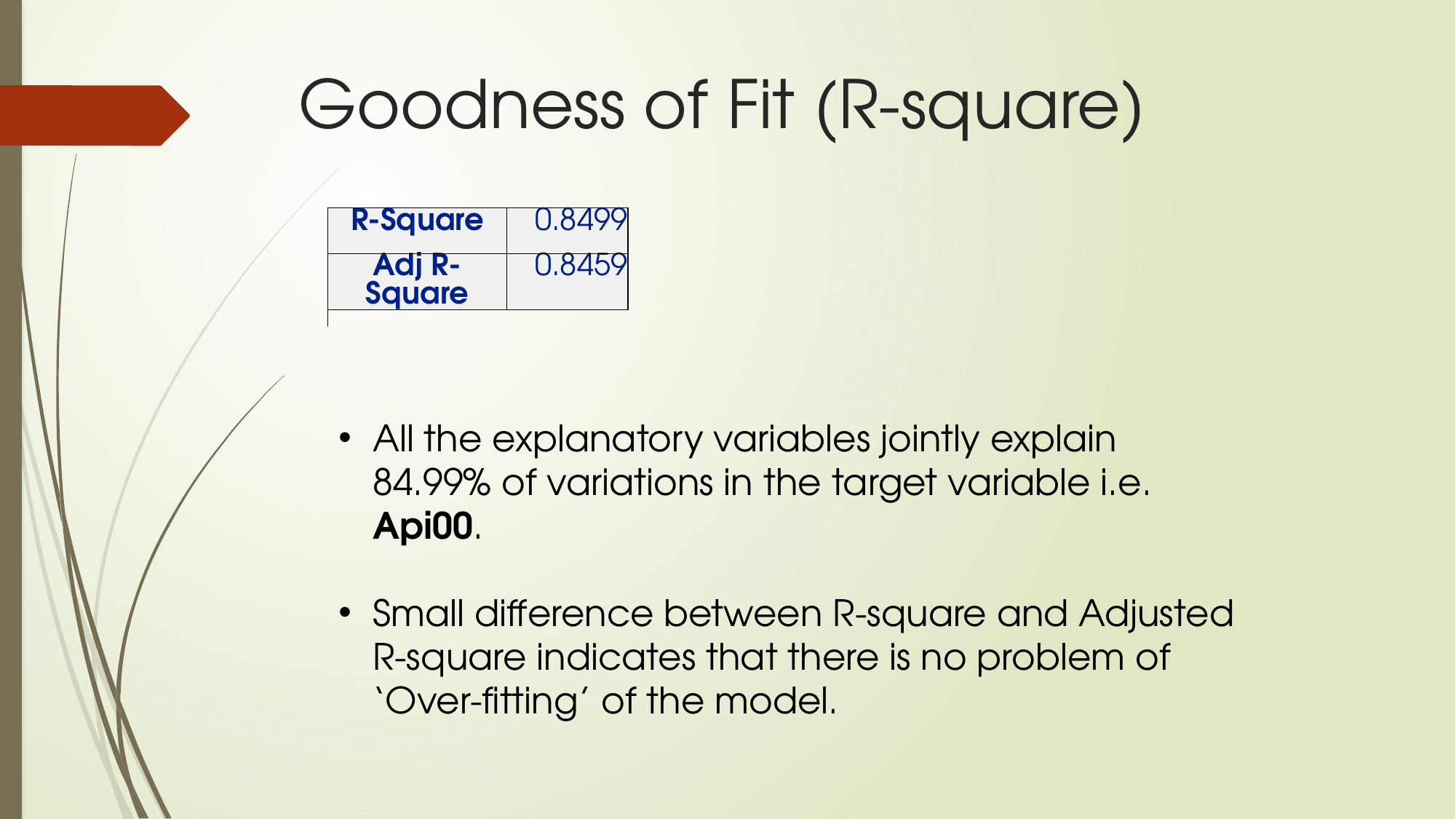

# Goodness of Fit (R-square)
| R-Square | 0.8499 |
| --- | --- |
| Adj R-Square | 0.8459 |
All the explanatory variables jointly explain 84.99% of variations in the target variable i.e. Api00.

Small difference between R-square and Adjusted R-square indicates that there is no problem of ‘Over-fitting’ of the model.